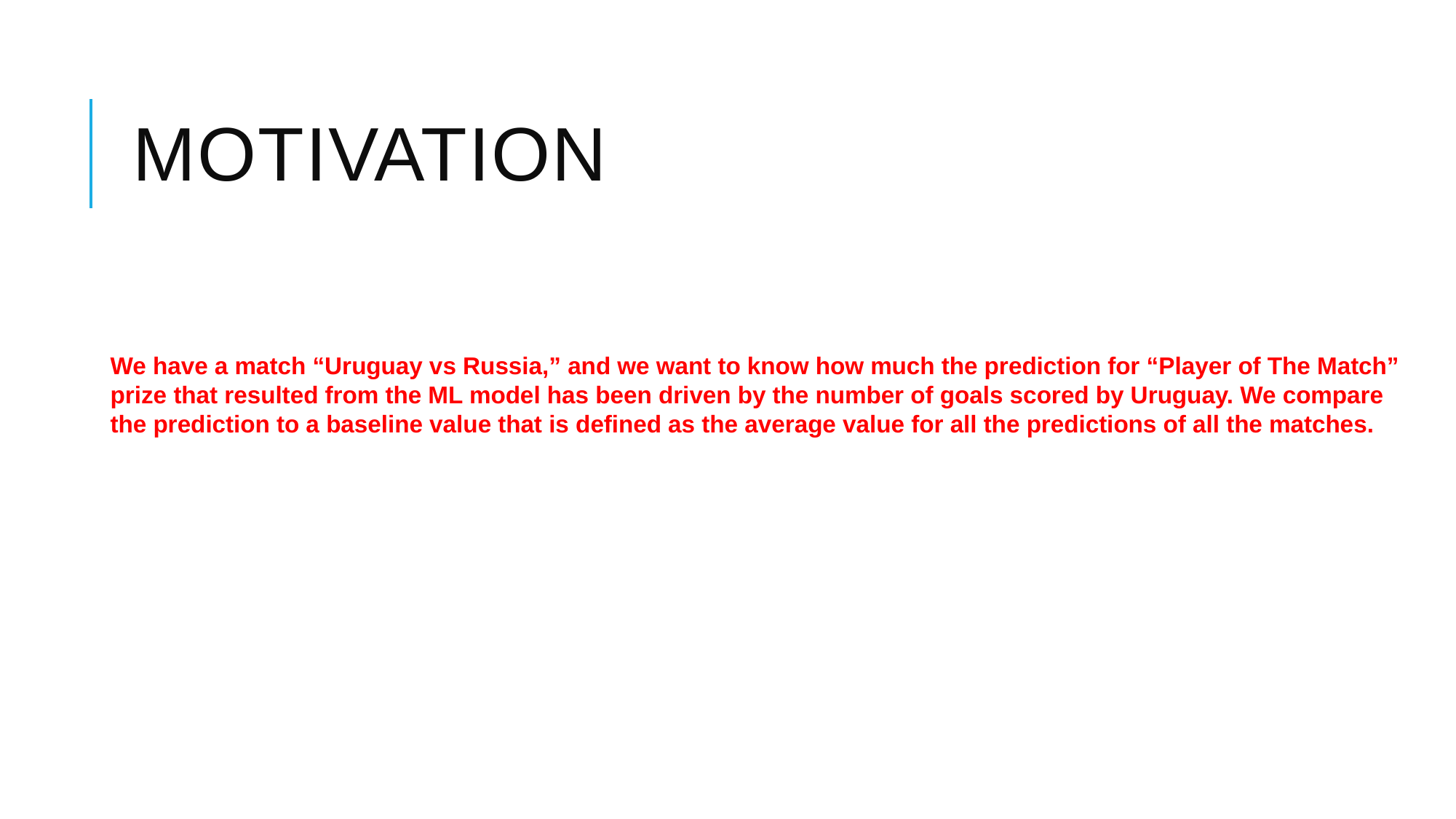

# Motivation
We have a match “Uruguay vs Russia,” and we want to know how much the prediction for “Player of The Match” prize that resulted from the ML model has been driven by the number of goals scored by Uruguay. We compare the prediction to a baseline value that is defined as the average value for all the predictions of all the matches.